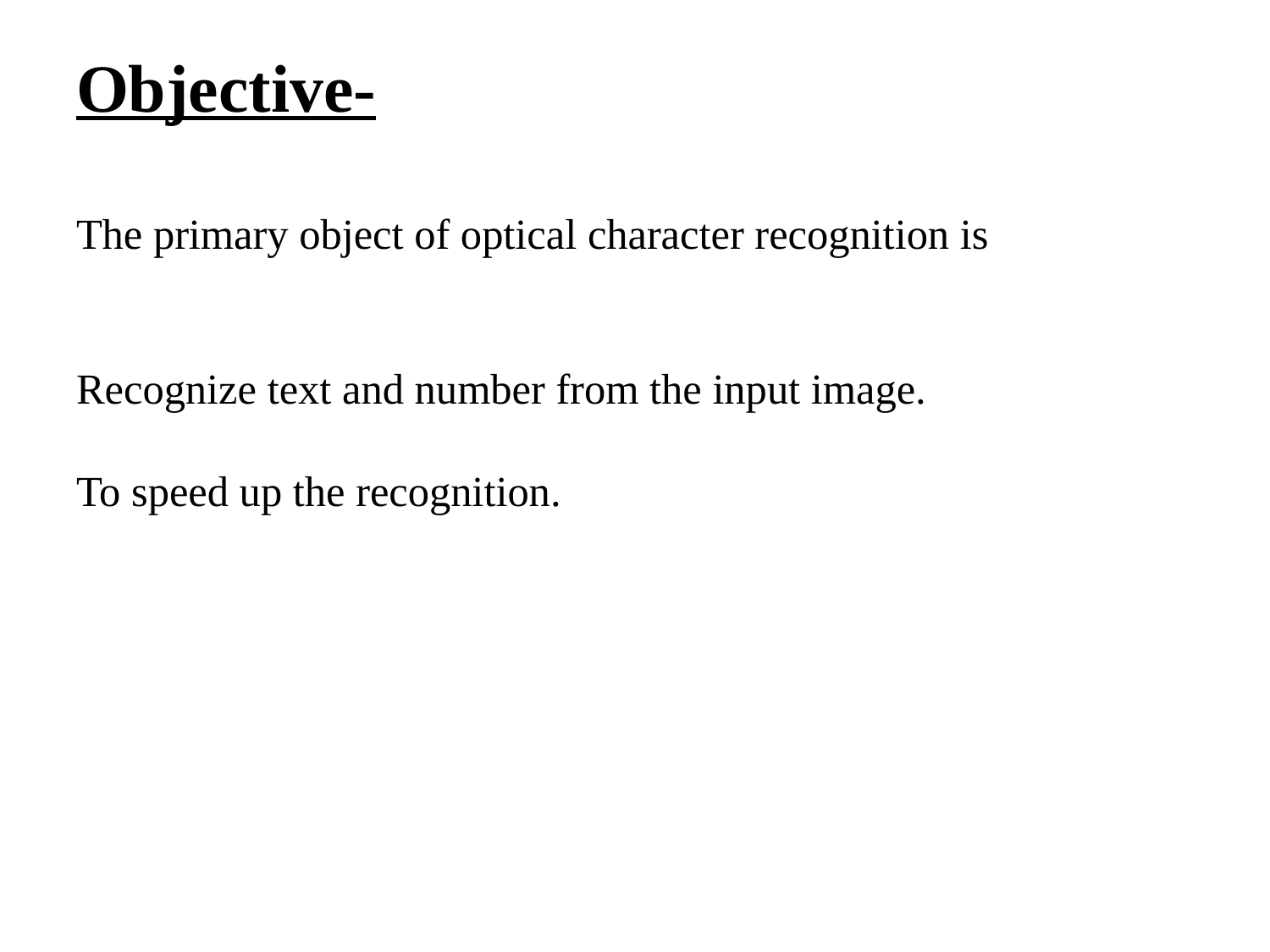

# Objective- The primary object of optical character recognition is Recognize text and number from the input image. To speed up the recognition.